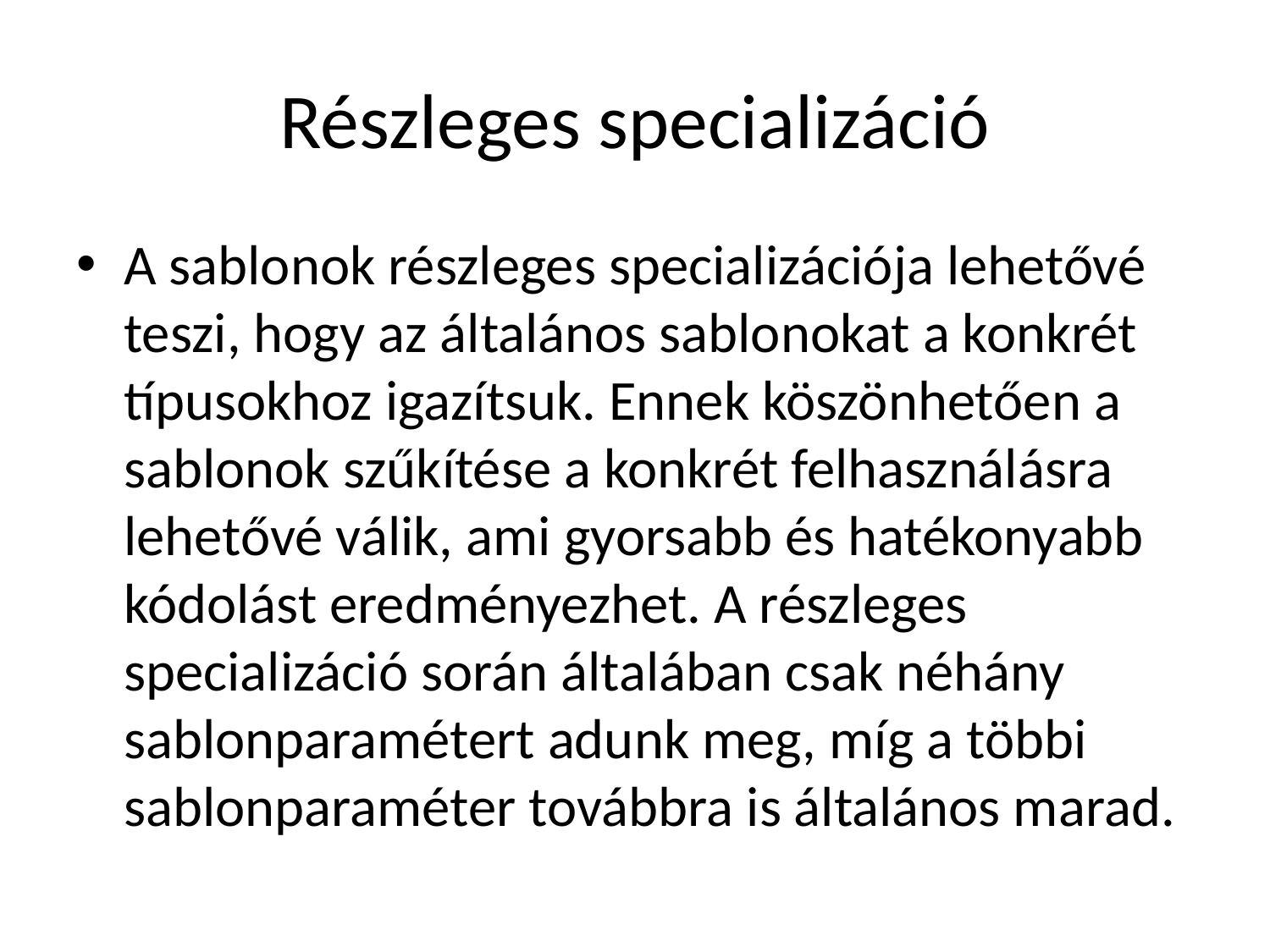

# Részleges specializáció
A sablonok részleges specializációja lehetővé teszi, hogy az általános sablonokat a konkrét típusokhoz igazítsuk. Ennek köszönhetően a sablonok szűkítése a konkrét felhasználásra lehetővé válik, ami gyorsabb és hatékonyabb kódolást eredményezhet. A részleges specializáció során általában csak néhány sablonparamétert adunk meg, míg a többi sablonparaméter továbbra is általános marad.